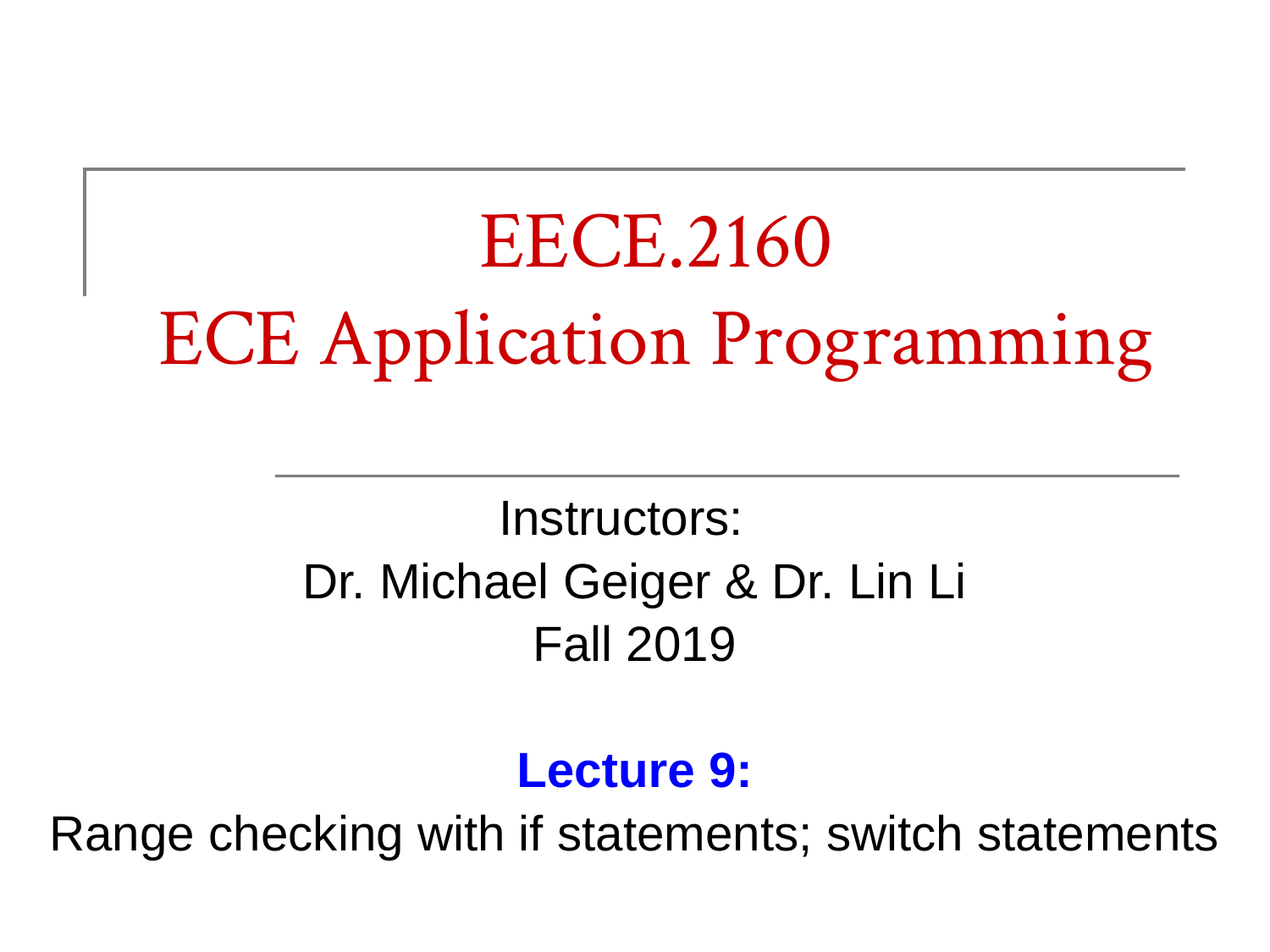

# EECE.2160 ECE Application Programming
Instructors:
Dr. Michael Geiger & Dr. Lin Li
Fall 2019

Lecture 9:
Range checking with if statements; switch statements